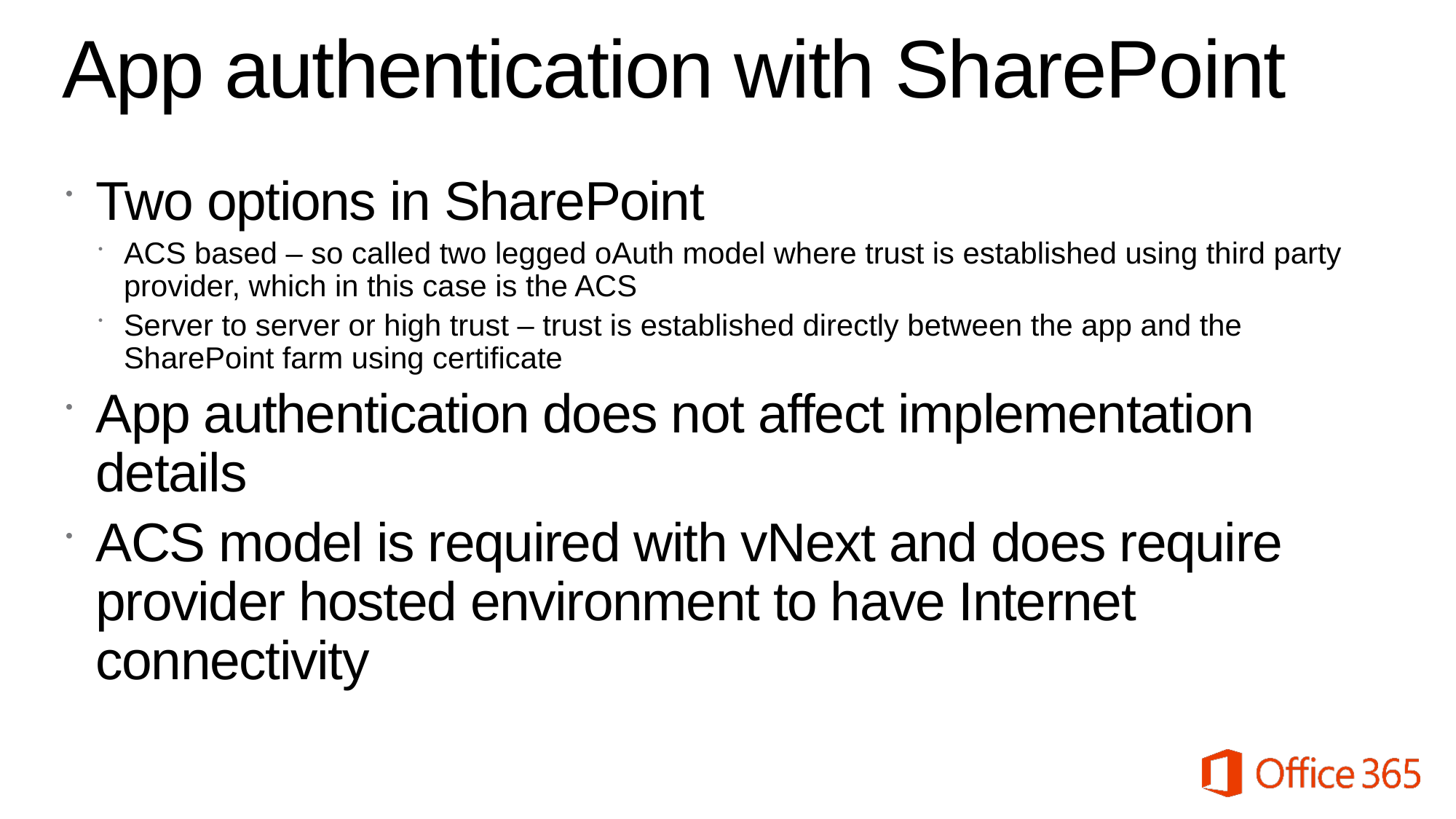

# App authentication with SharePoint
Two options in SharePoint
ACS based – so called two legged oAuth model where trust is established using third party provider, which in this case is the ACS
Server to server or high trust – trust is established directly between the app and the SharePoint farm using certificate
App authentication does not affect implementation details
ACS model is required with vNext and does require provider hosted environment to have Internet connectivity